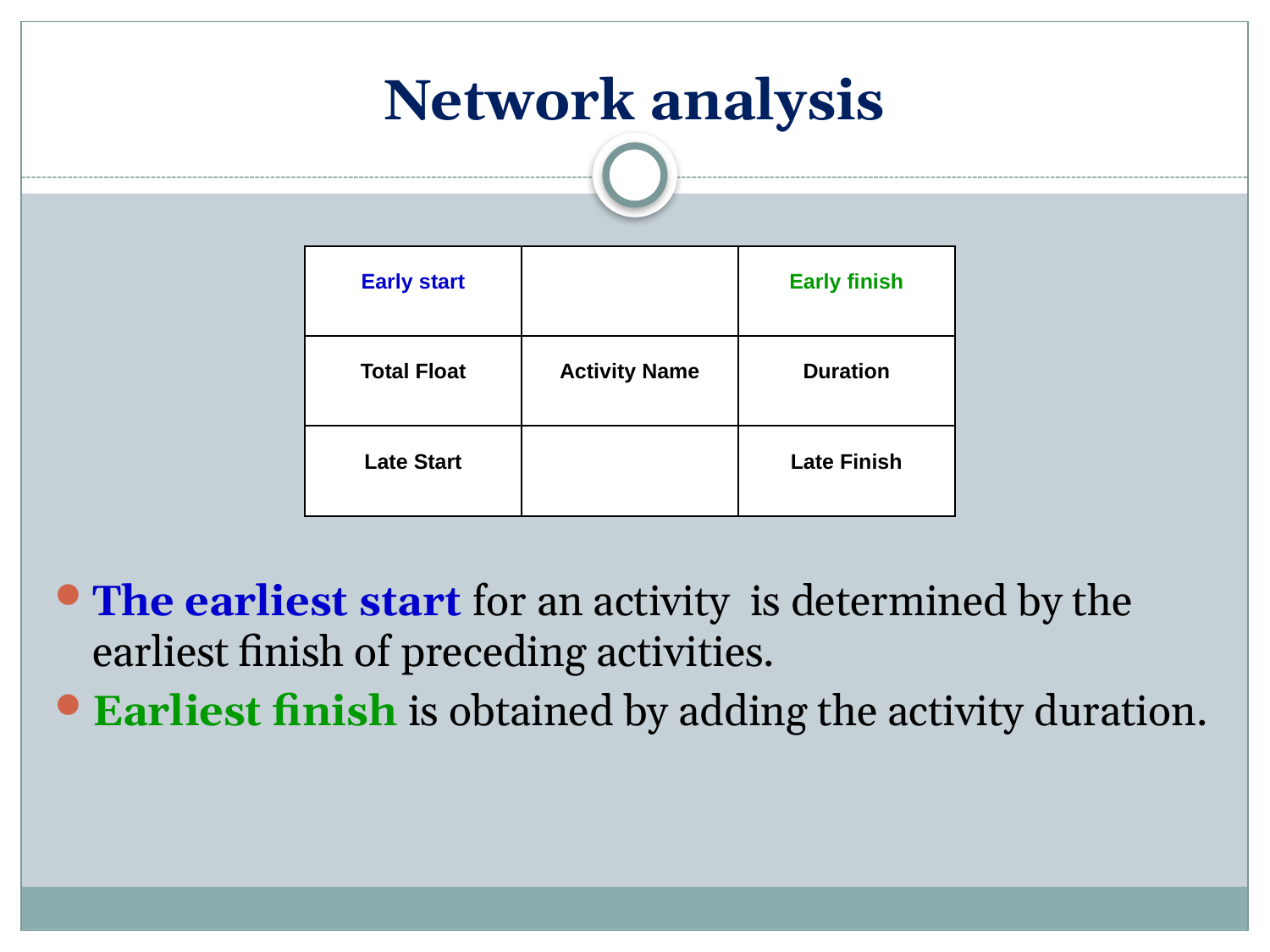

# Network analysis

The earliest start for an activity  is determined by the earliest finish of preceding activities.
Earliest finish is obtained by adding the activity duration.
| Early start |  | Early finish |
| --- | --- | --- |
| Total Float | Activity Name | Duration |
| Late Start |  | Late Finish |